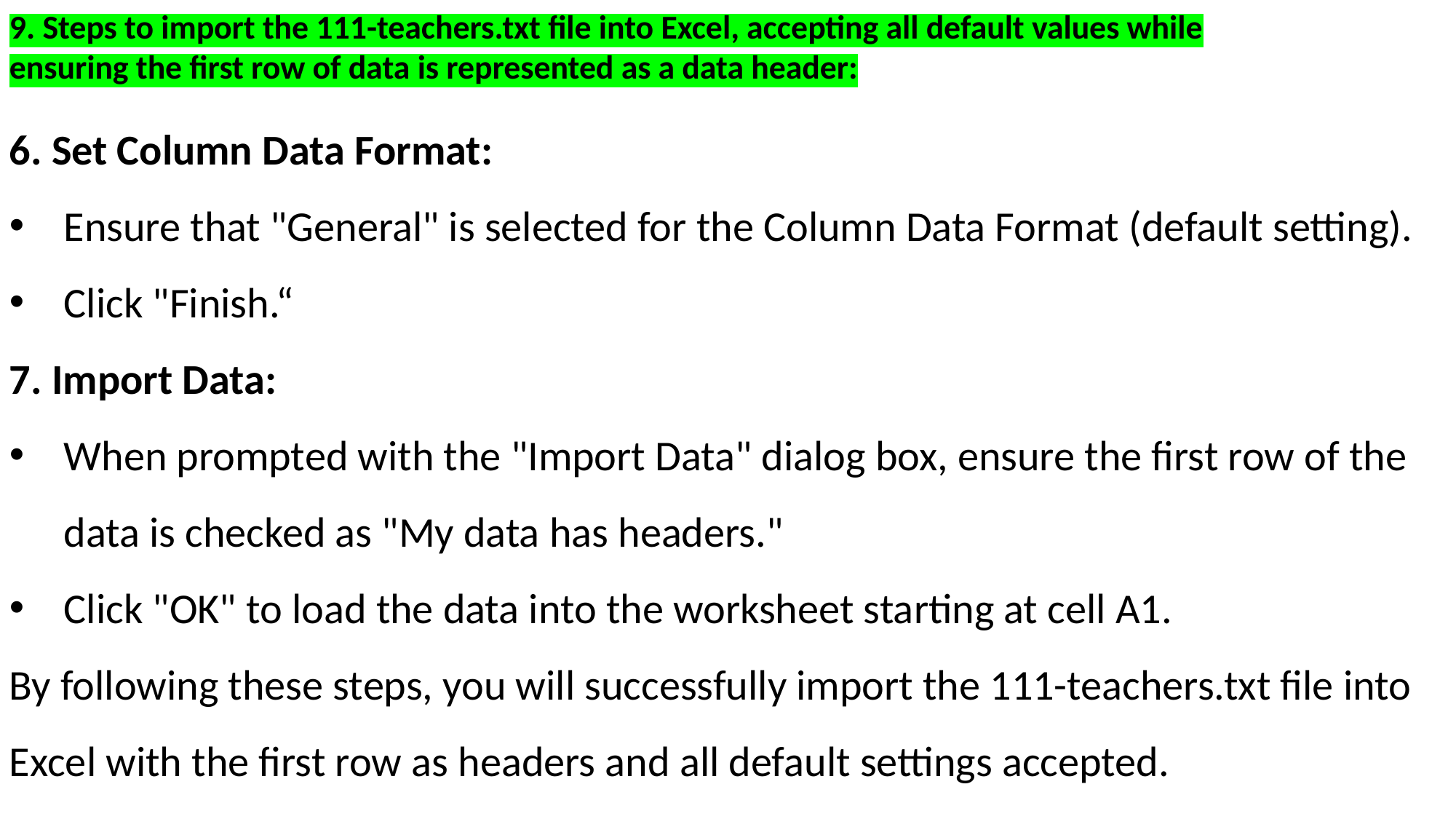

9. Steps to import the 111-teachers.txt file into Excel, accepting all default values while ensuring the first row of data is represented as a data header:

6. Set Column Data Format:
Ensure that "General" is selected for the Column Data Format (default setting).
Click "Finish.“
7. Import Data:
When prompted with the "Import Data" dialog box, ensure the first row of the data is checked as "My data has headers."
Click "OK" to load the data into the worksheet starting at cell A1.
By following these steps, you will successfully import the 111-teachers.txt file into Excel with the first row as headers and all default settings accepted.